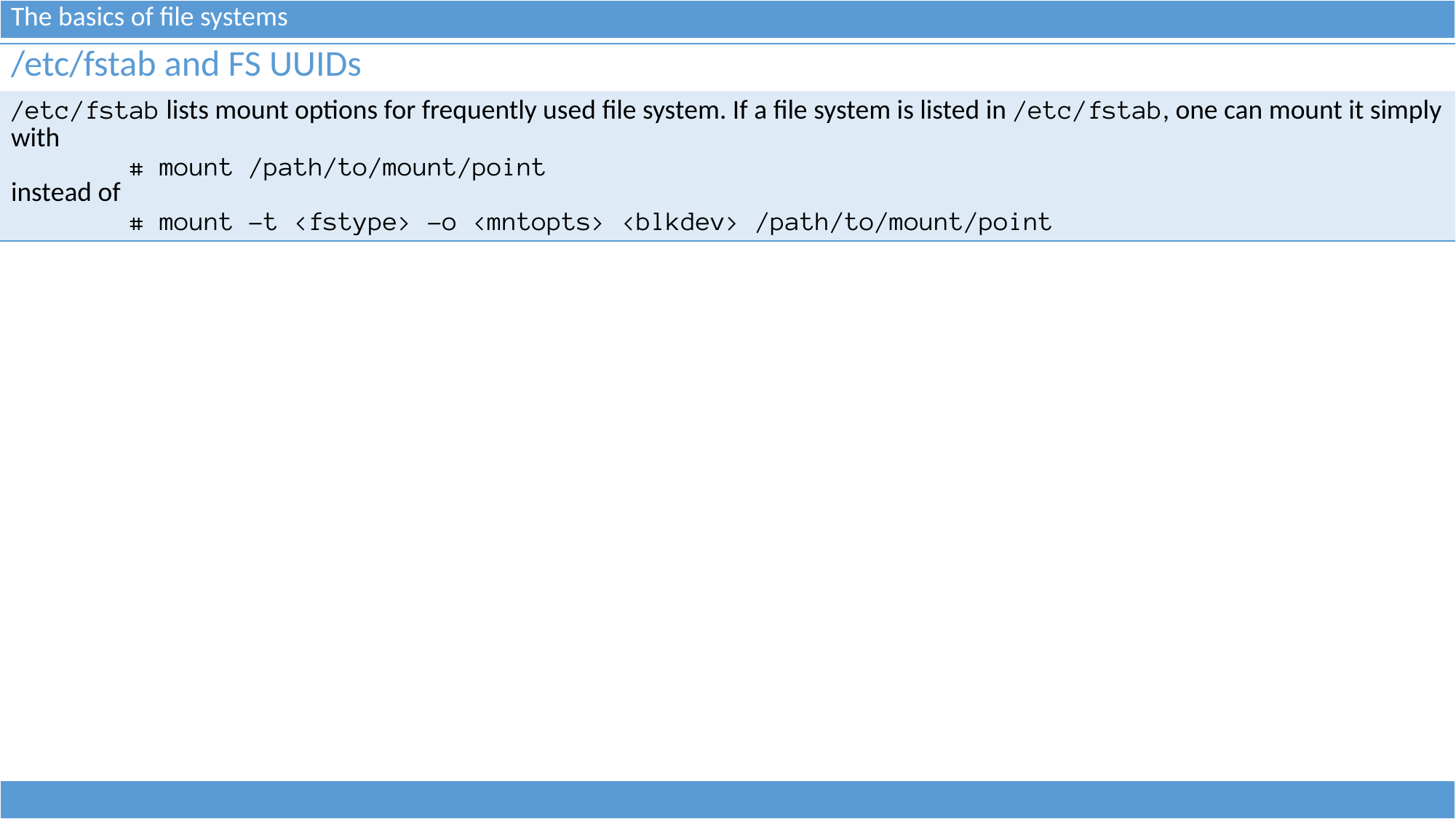

| The basics of file systems |
| --- |
| /etc/fstab and FS UUIDs |
| --- |
| /etc/fstab lists mount options for frequently used file system. If a file system is listed in /etc/fstab, one can mount it simply with # mount /path/to/mount/point instead of # mount -t <fstype> -o <mntopts> <blkdev> /path/to/mount/point |
|  |
| --- |